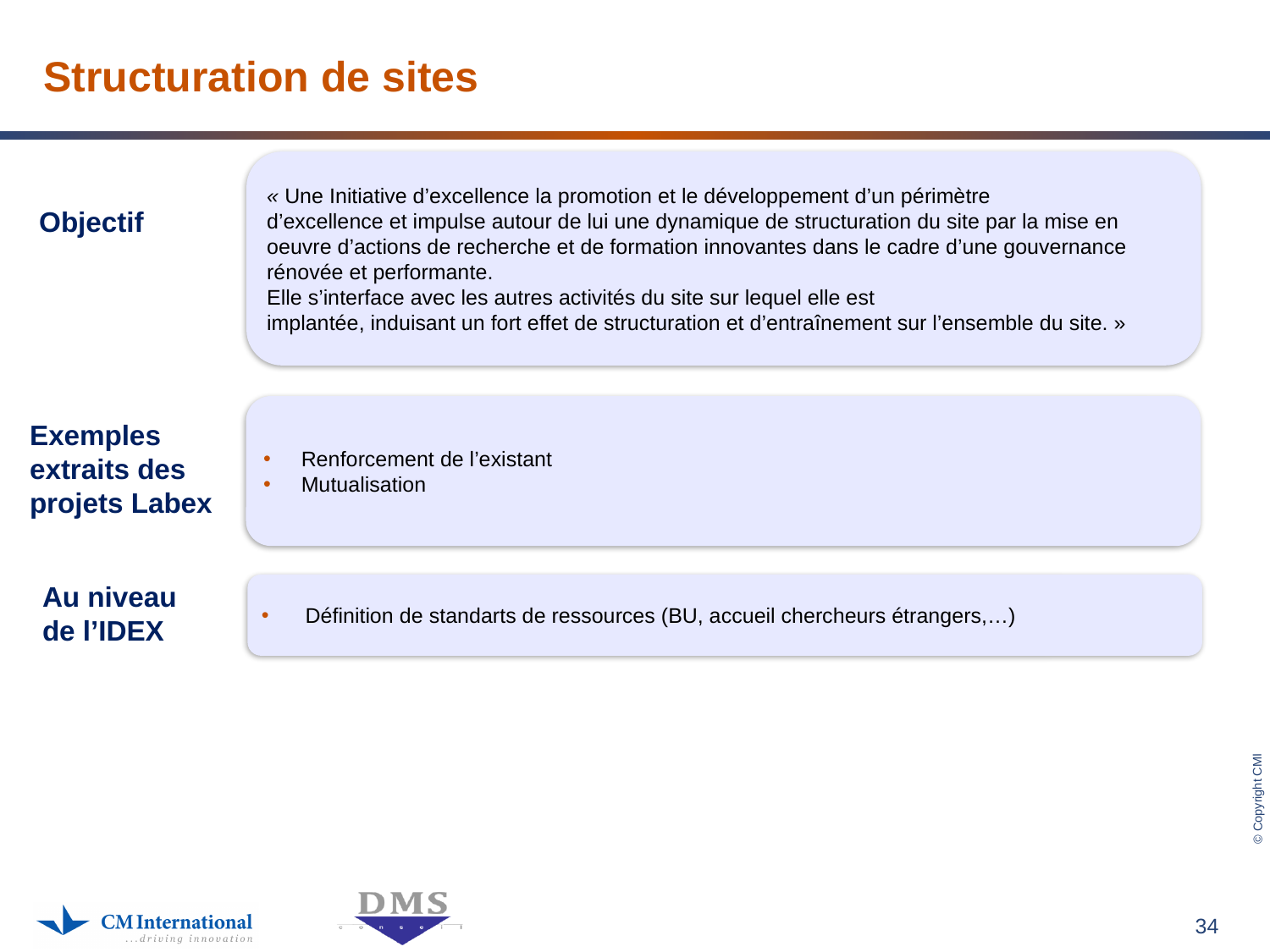

# Structuration de sites
« Une Initiative d’excellence la promotion et le développement d’un périmètre
d’excellence et impulse autour de lui une dynamique de structuration du site par la mise en
oeuvre d’actions de recherche et de formation innovantes dans le cadre d’une gouvernance
rénovée et performante.
Elle s’interface avec les autres activités du site sur lequel elle est
implantée, induisant un fort effet de structuration et d’entraînement sur l’ensemble du site. »

Objectif
Renforcement de l’existant
Mutualisation
Exemples extraits des projets Labex
 Définition de standarts de ressources (BU, accueil chercheurs étrangers,…)
Au niveau de l’IDEX
34